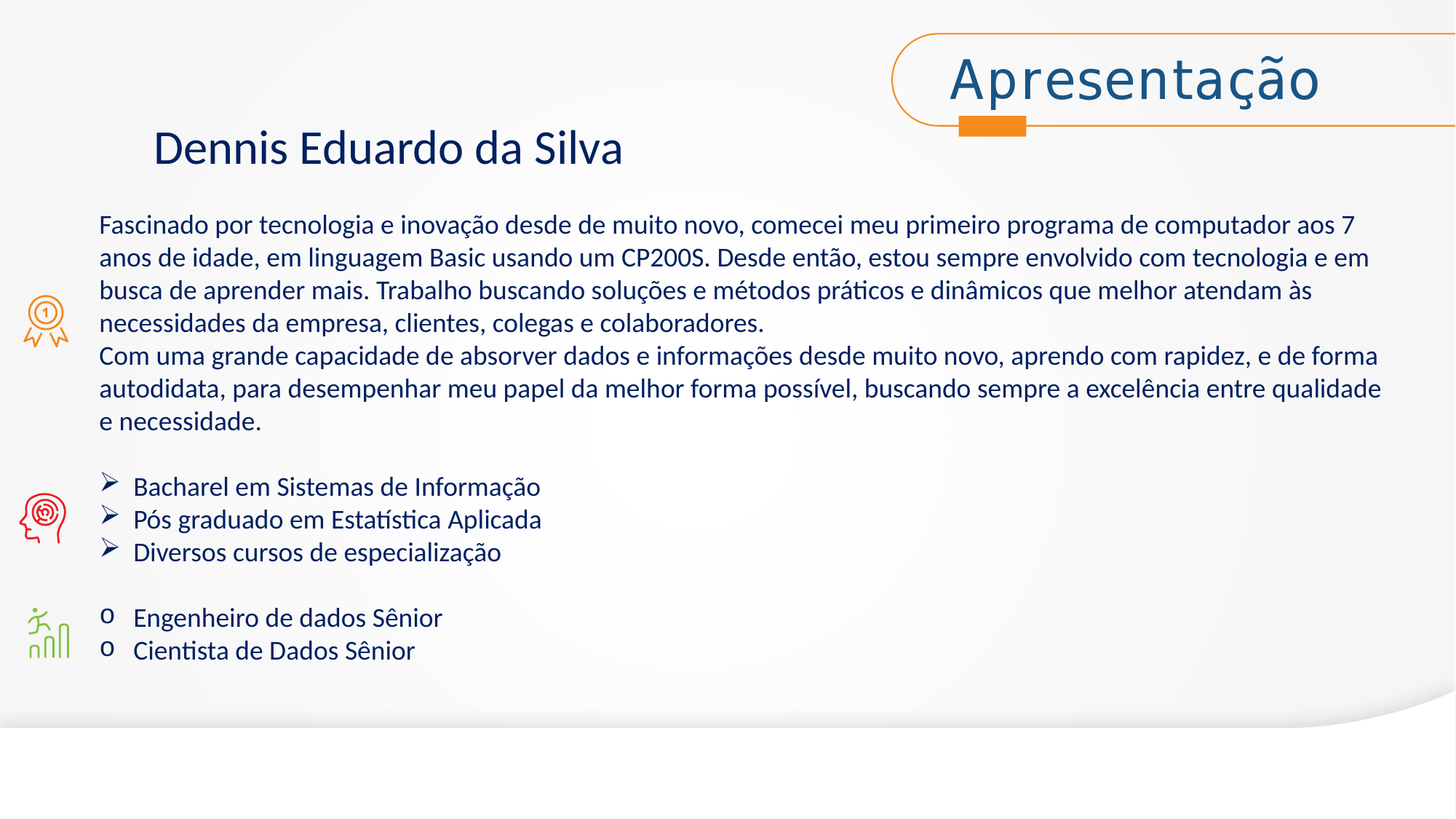

Apresentação

Dennis Eduardo da Silva

Fascinado por tecnologia e inovação desde de muito novo, comecei meu primeiro programa de computador aos 7 anos de idade, em linguagem Basic usando um CP200S. Desde então, estou sempre envolvido com tecnologia e em busca de aprender mais. Trabalho buscando soluções e métodos práticos e dinâmicos que melhor atendam às necessidades da empresa, clientes, colegas e colaboradores.
Com uma grande capacidade de absorver dados e informações desde muito novo, aprendo com rapidez, e de forma autodidata, para desempenhar meu papel da melhor forma possível, buscando sempre a excelência entre qualidade e necessidade.

Bacharel em Sistemas de Informação
Pós graduado em Estatística Aplicada
Diversos cursos de especialização

Engenheiro de dados Sênior
Cientista de Dados Sênior